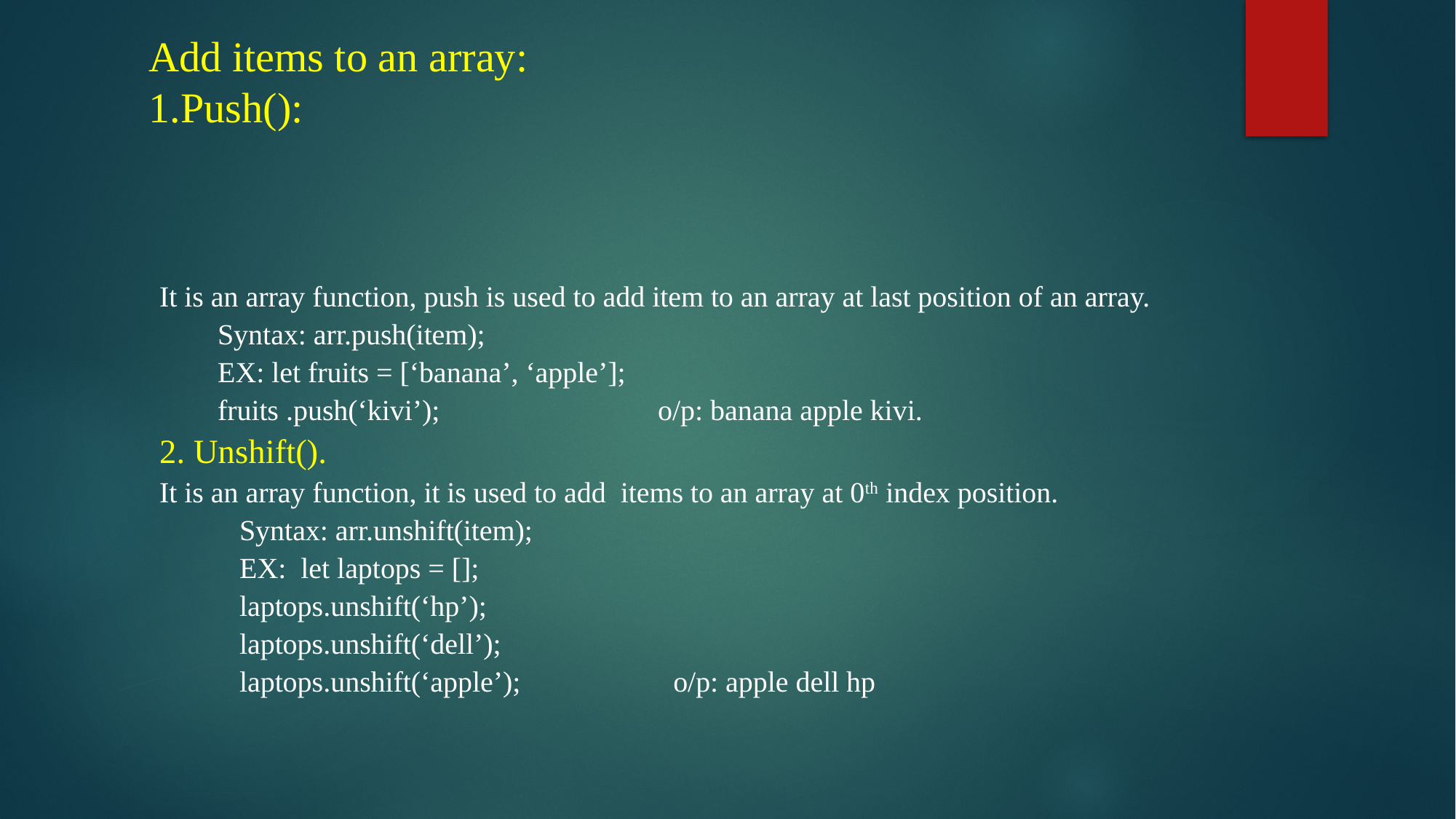

# Add items to an array: 1.Push():
It is an array function, push is used to add item to an array at last position of an array.
        Syntax: arr.push(item);
        EX: let fruits = [‘banana’, ‘apple’];
        fruits .push(‘kivi’);                              o/p: banana apple kivi.
2. Unshift().
It is an array function, it is used to add  items to an array at 0th index position.
           Syntax: arr.unshift(item);
           EX:  let laptops = [];
           laptops.unshift(‘hp’);
           laptops.unshift(‘dell’);
           laptops.unshift(‘apple’);                     o/p: apple dell hp